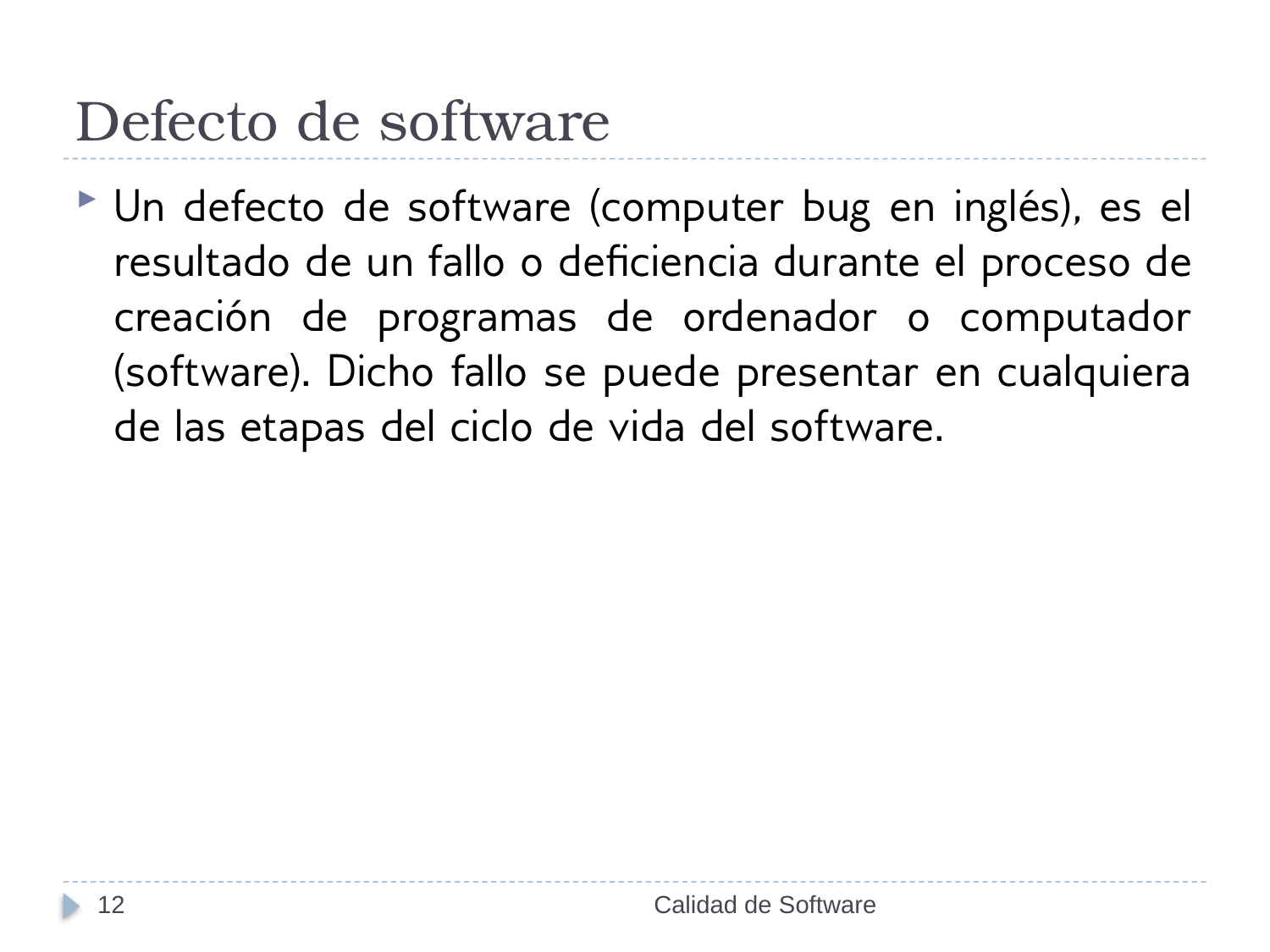

# Defecto de software
Un defecto de software (computer bug en inglés), es el resultado de un fallo o deficiencia durante el proceso de creación de programas de ordenador o computador (software). Dicho fallo se puede presentar en cualquiera de las etapas del ciclo de vida del software.

12
Calidad de Software